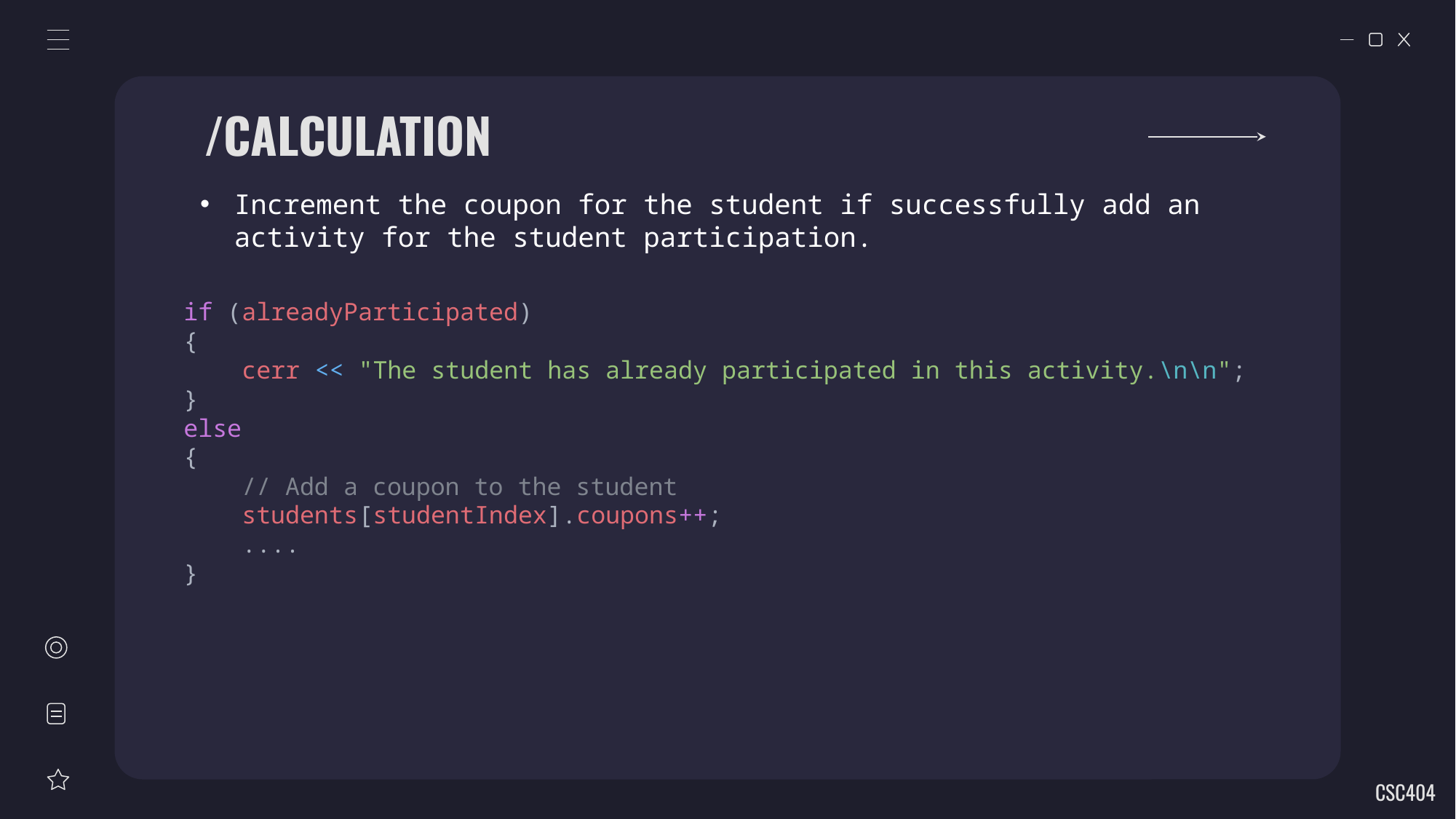

# /CALCULATION
Increment the coupon for the student if successfully add an activity for the student participation.
if (alreadyParticipated)
{
    cerr << "The student has already participated in this activity.\n\n";
}
else
{
    // Add a coupon to the student
    students[studentIndex].coupons++;
    ....
}

CSC404